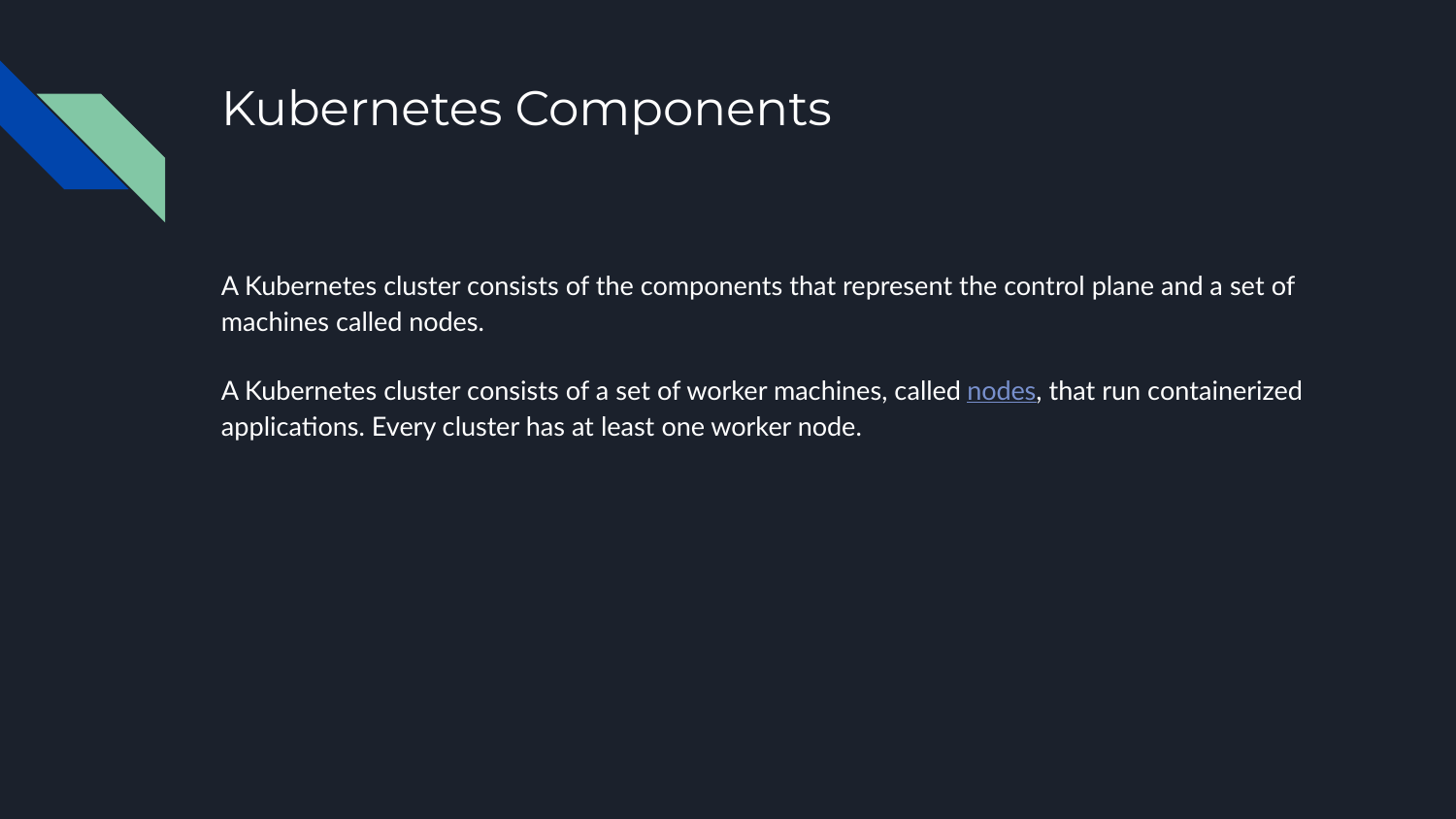

# Kubernetes Components
A Kubernetes cluster consists of the components that represent the control plane and a set of machines called nodes.
A Kubernetes cluster consists of a set of worker machines, called nodes, that run containerized applications. Every cluster has at least one worker node.